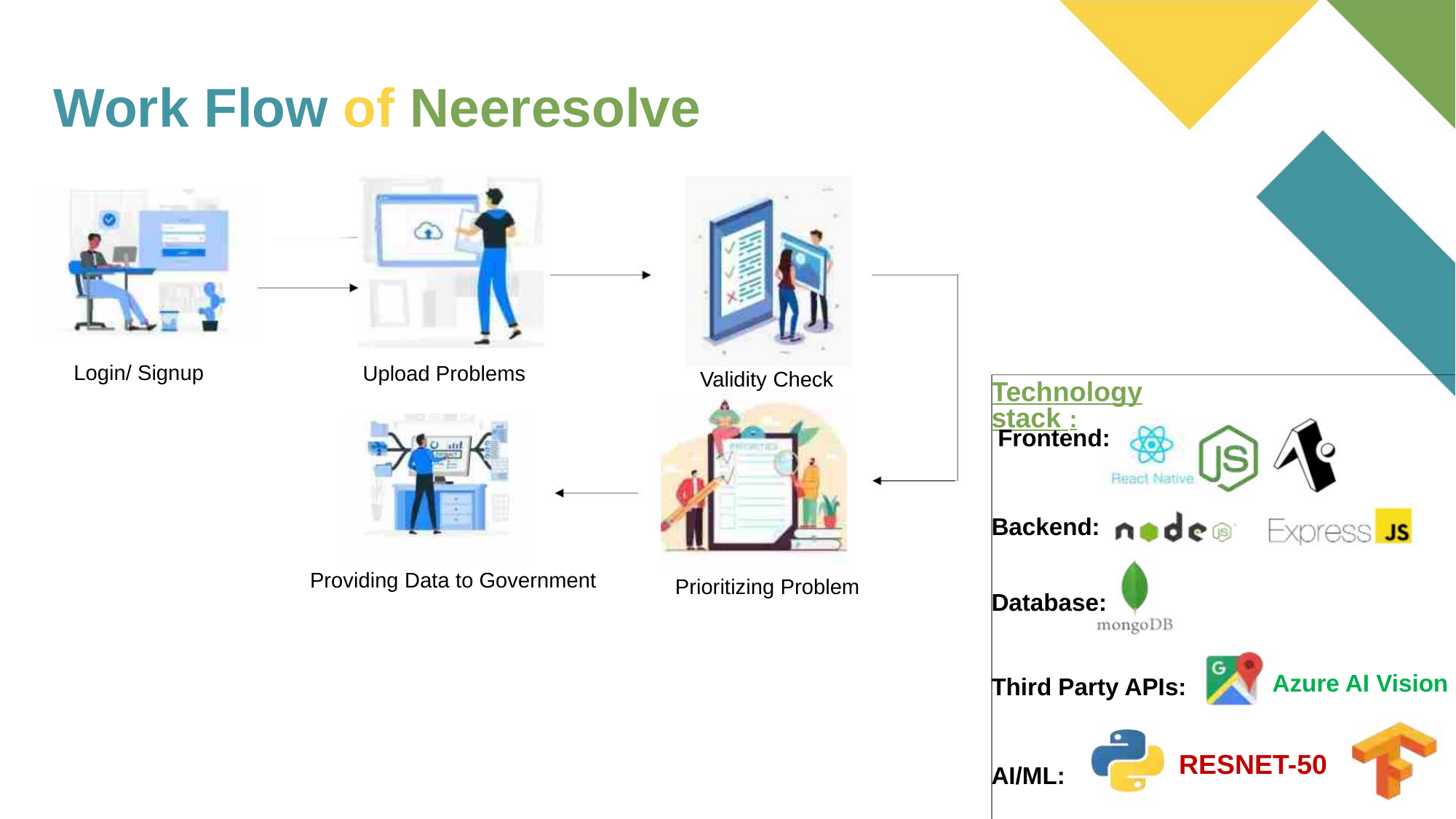

Work Flow of Neeresolve
Login/ Signup
Upload Problems
Validity Check
Technology stack :
Frontend:
Backend:
Database:
Providing Data to Government
Prioritizing Problem
Azure AI Vision
Third Party APIs:
RESNET-50
AI/ML: